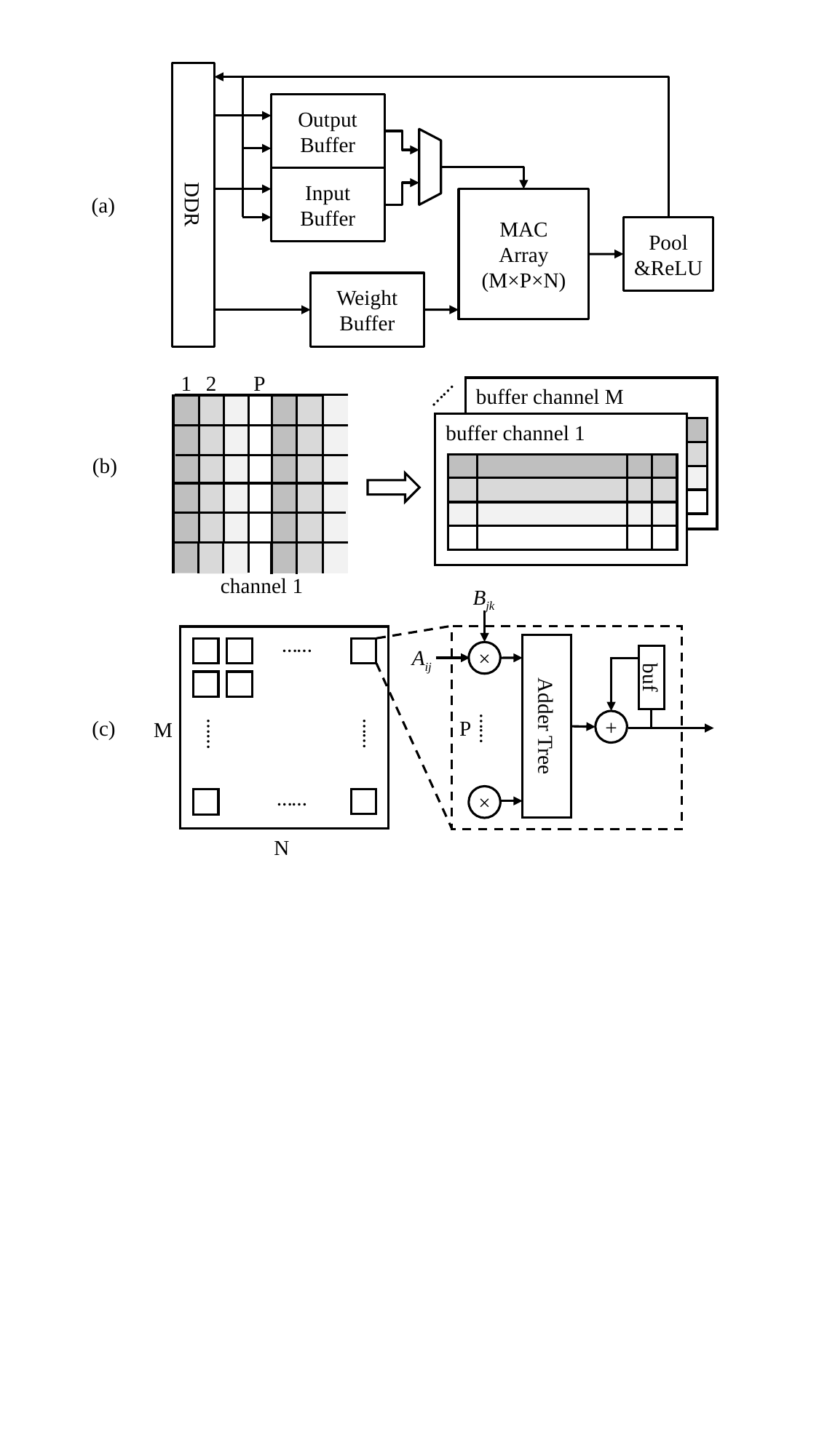

DDR
Output
Buffer

Input
Buffer
MAC
Array
(M×P×N)
Pool
&ReLU
Weight
Buffer
(a)
P
2
1
……
buffer channel M

buffer channel 1

(b)

channel 1
Bjk
……

Aij
×
buf

Adder Tree
P
(c)
+
M
……
……
……
……
×

N